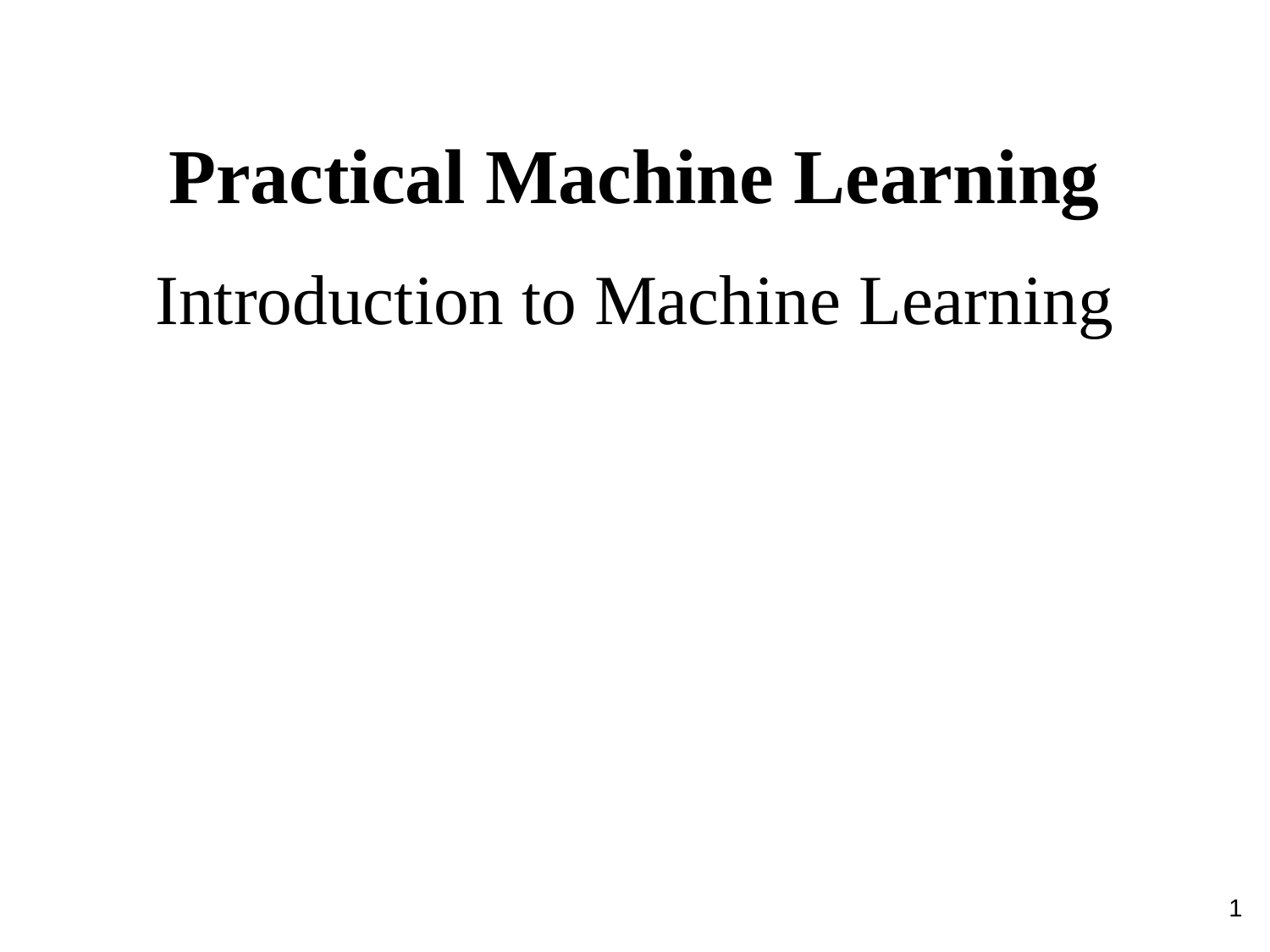

Practical Machine Learning
Introduction to Machine Learning
1